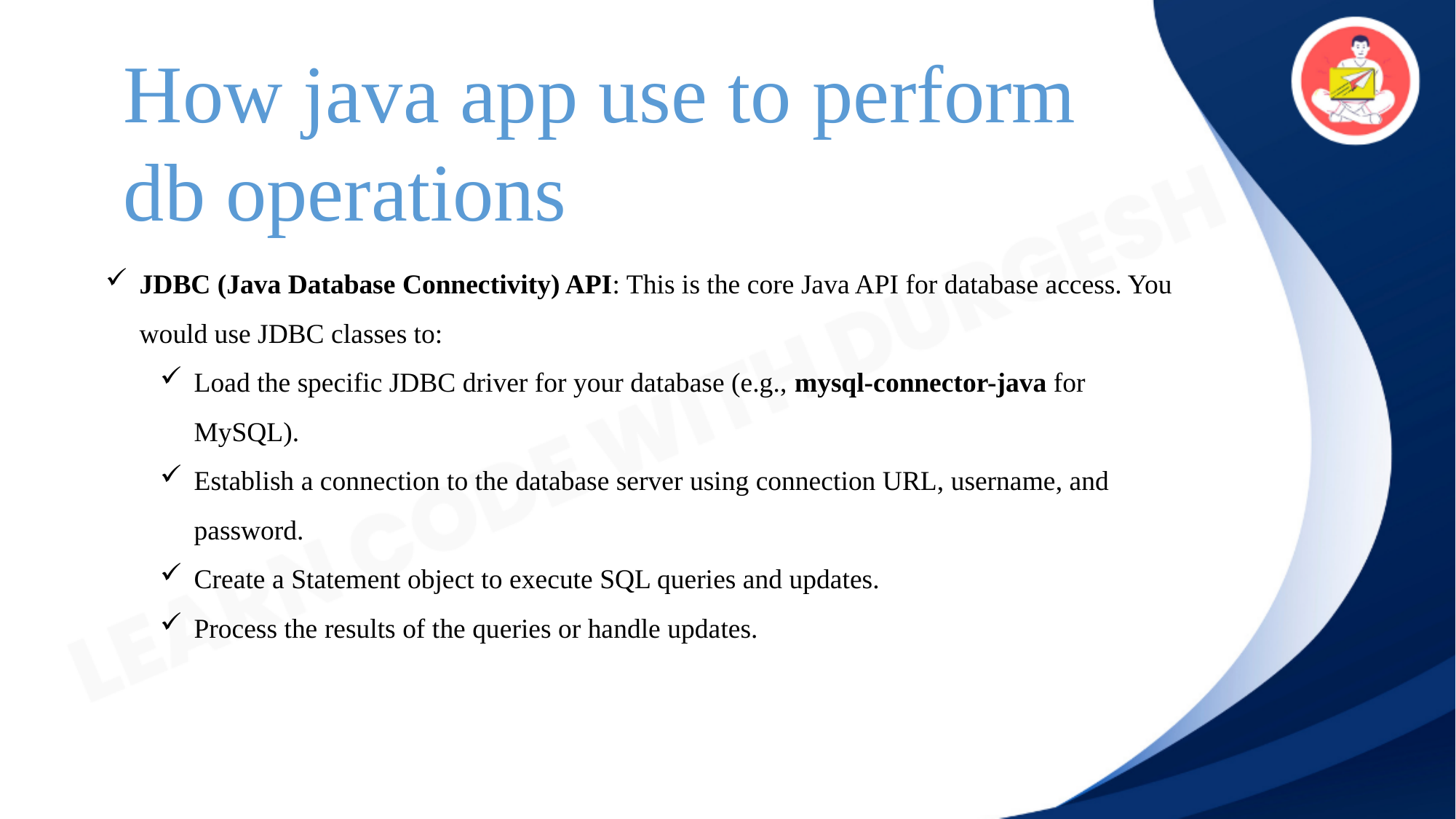

How java app use to perform
db operations
JDBC (Java Database Connectivity) API: This is the core Java API for database access. You would use JDBC classes to:
Load the specific JDBC driver for your database (e.g., mysql-connector-java for MySQL).
Establish a connection to the database server using connection URL, username, and password.
Create a Statement object to execute SQL queries and updates.
Process the results of the queries or handle updates.